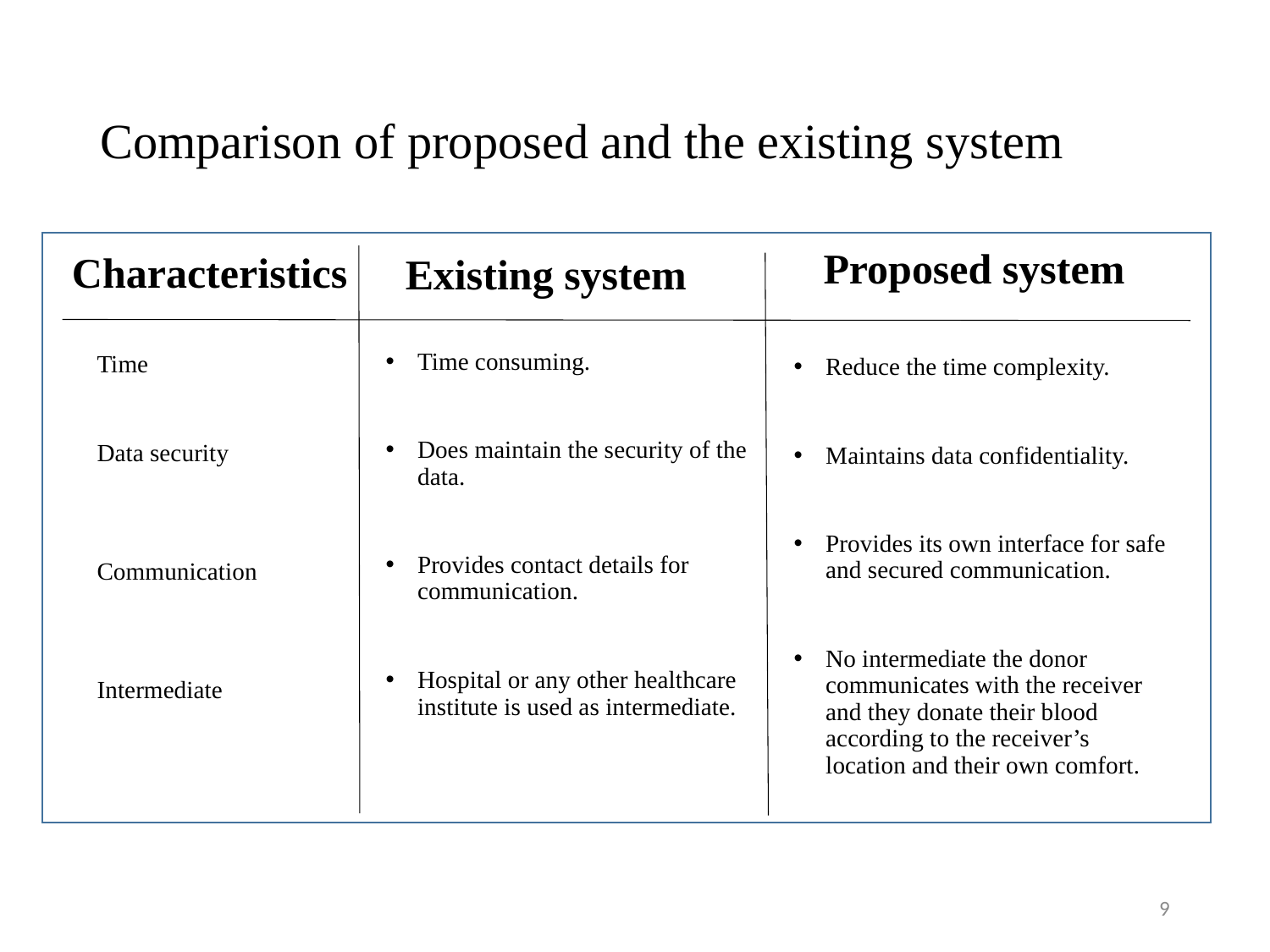

# Comparison of proposed and the existing system

Proposed system
Characteristics
Existing system
Time

Data security

Communication

Intermediate
Time consuming.

Does maintain the security of the data.

Provides contact details for communication.

Hospital or any other healthcare institute is used as intermediate.
Reduce the time complexity.

Maintains data confidentiality.

Provides its own interface for safe and secured communication.

No intermediate the donor communicates with the receiver and they donate their blood according to the receiver’s location and their own comfort.
9